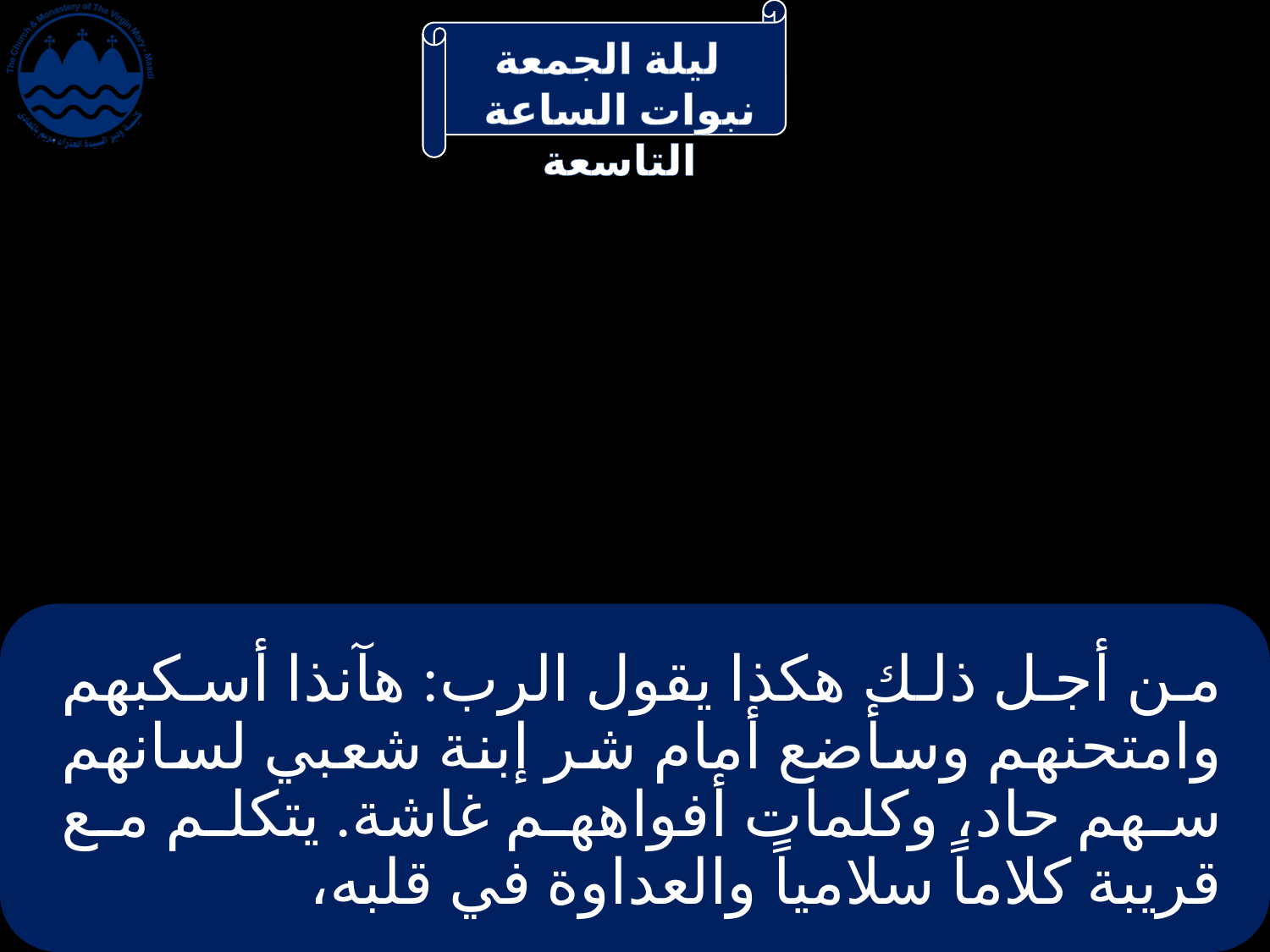

# من أجل ذلك هكذا يقول الرب: هآنذا أسكبهم وامتحنهم وسأضع أمام شر إبنة شعبي لسانهم سهم حاد، وكلمات أفواههم غاشة. يتكلم مع قريبة كلاماً سلامياً والعداوة في قلبه،